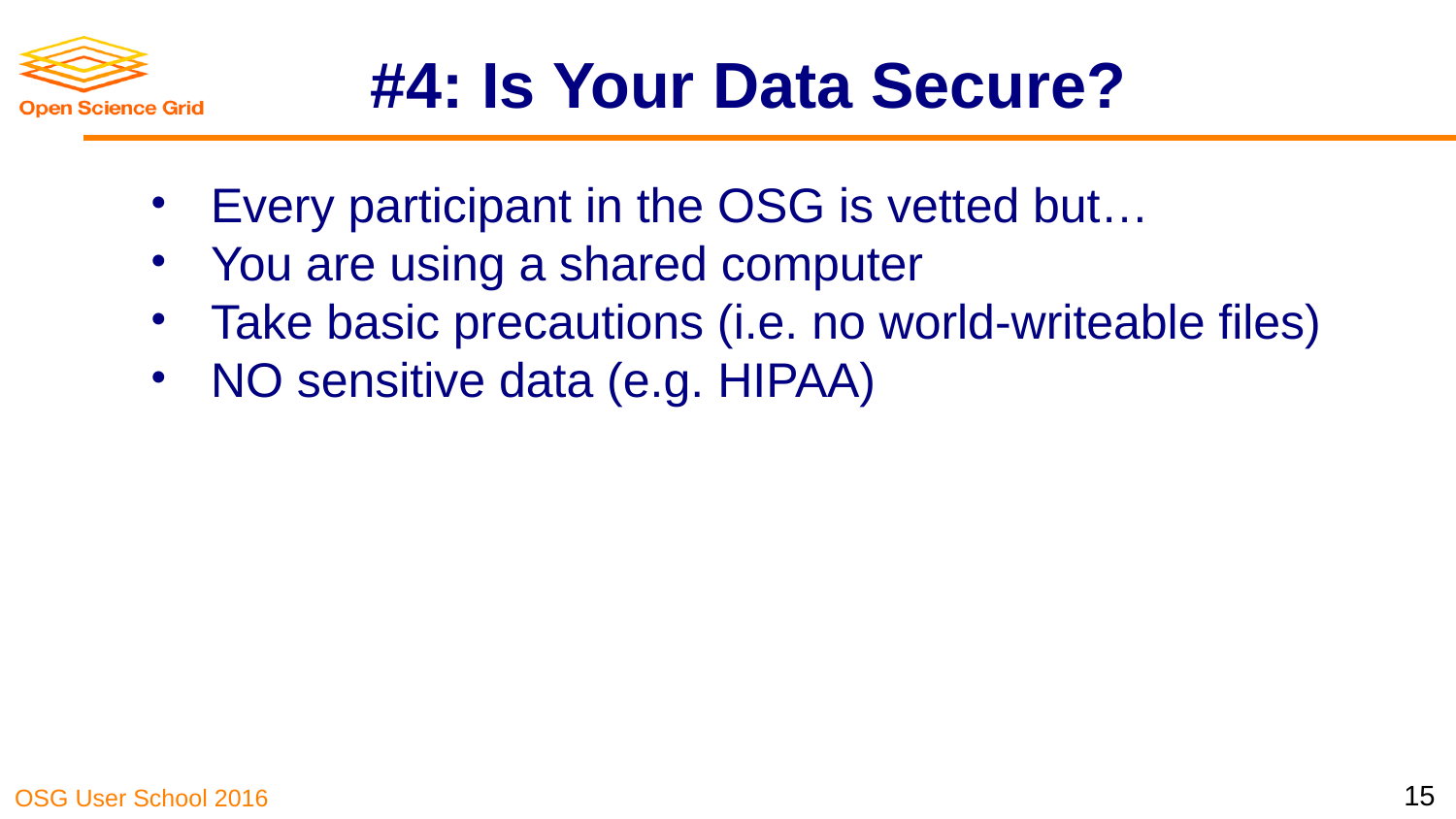

# #4: Is Your Data Secure?
Every participant in the OSG is vetted but…
You are using a shared computer
Take basic precautions (i.e. no world-writeable files)
NO sensitive data (e.g. HIPAA)

15